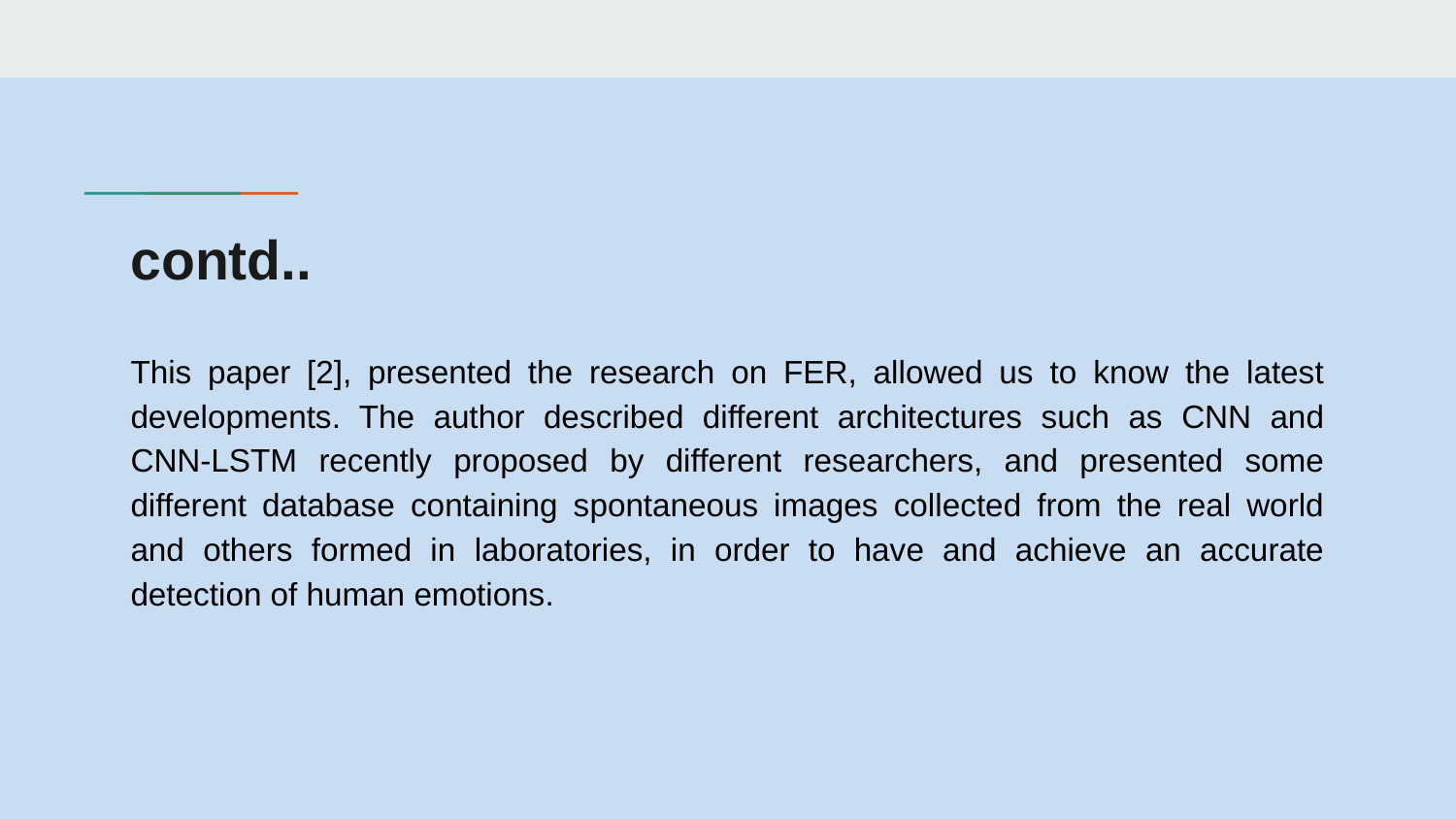

# contd..
This paper [2], presented the research on FER, allowed us to know the latest developments. The author described different architectures such as CNN and CNN-LSTM recently proposed by different researchers, and presented some different database containing spontaneous images collected from the real world and others formed in laboratories, in order to have and achieve an accurate detection of human emotions.